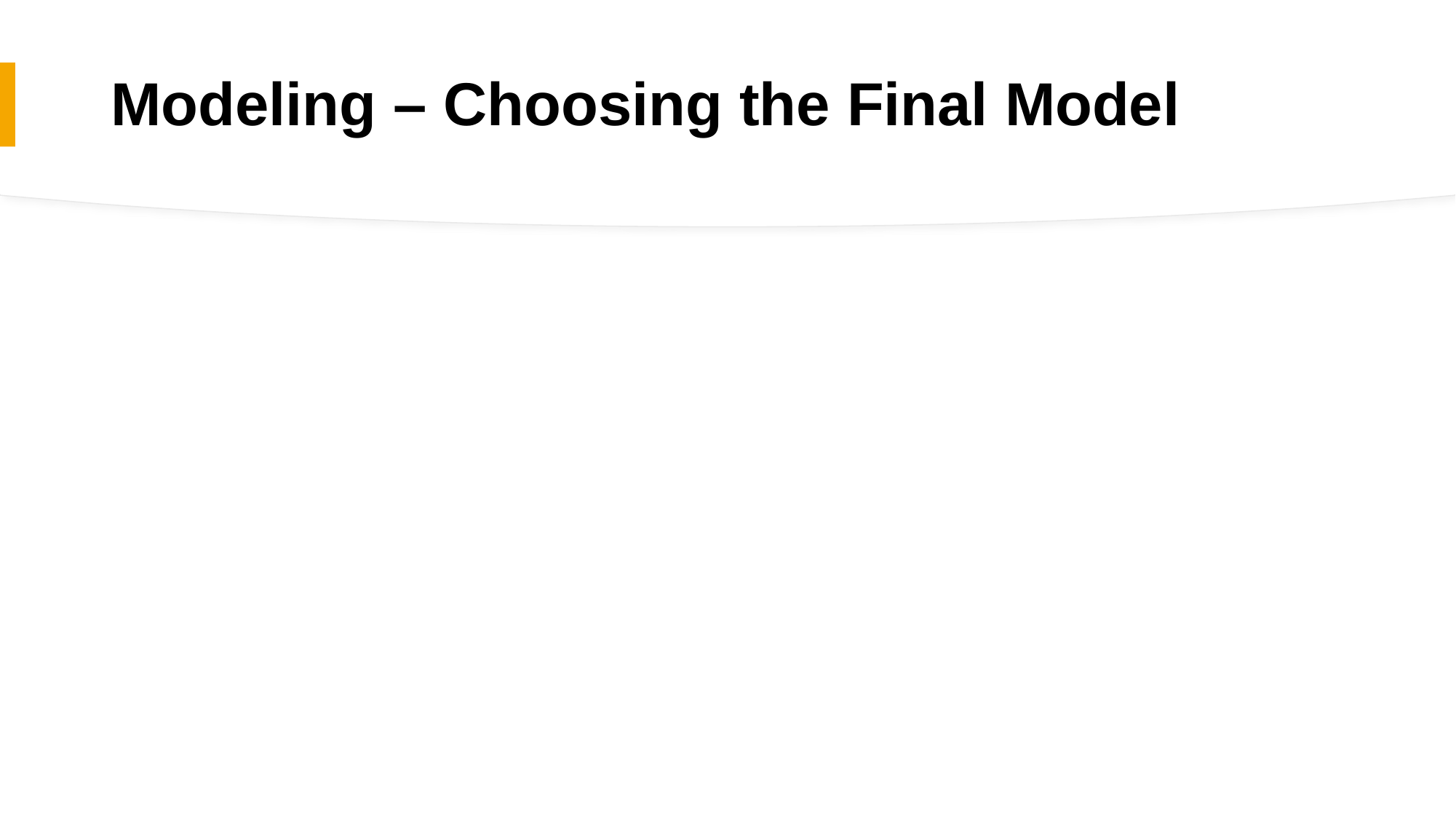

# Modeling – Choosing the Final Model